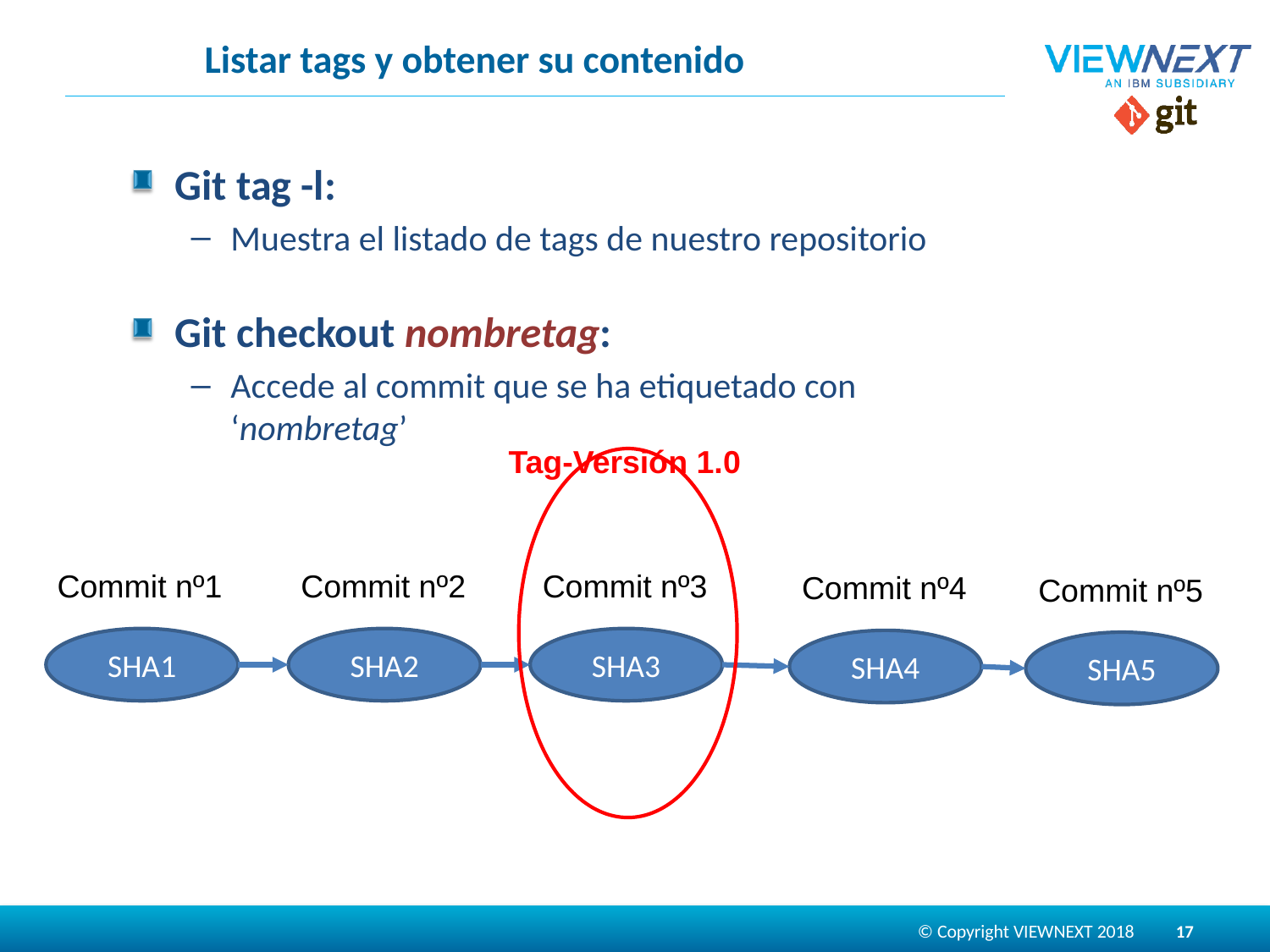

# Listar tags y obtener su contenido
Git tag -l:
Muestra el listado de tags de nuestro repositorio

Git checkout nombretag:
Accede al commit que se ha etiquetado con ‘nombretag’

Tag-Versión 1.0

Commit nº1
Commit nº2
Commit nº3
Commit nº4
Commit nº5
SHA1
SHA2
SHA3
SHA4
SHA5
17